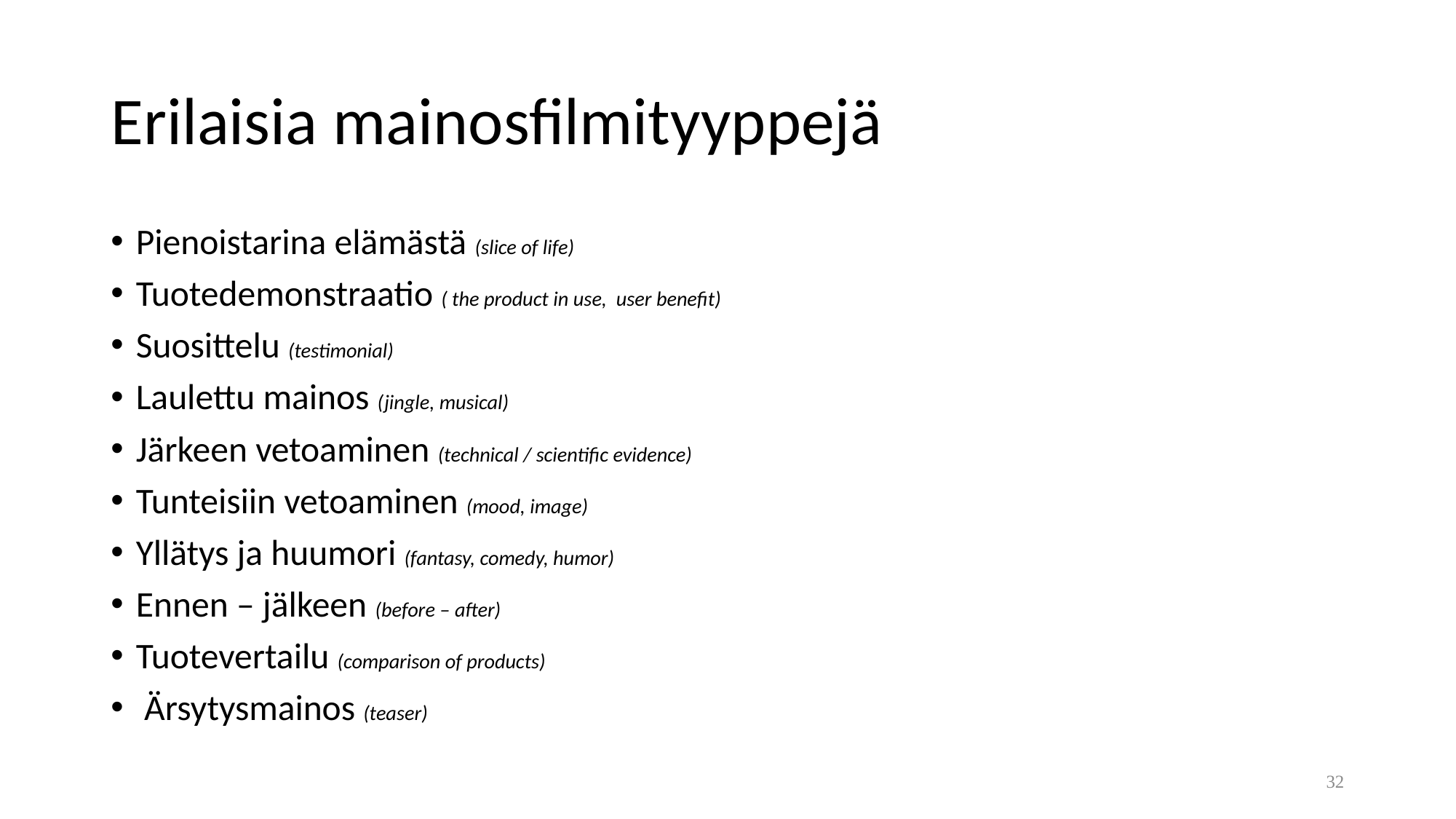

# Erilaisia mainosfilmityyppejä
Pienoistarina elämästä (slice of life)
Tuotedemonstraatio ( the product in use,  user benefit)
Suosittelu (testimonial)
Laulettu mainos (jingle, musical)
Järkeen vetoaminen (technical / scientific evidence)
Tunteisiin vetoaminen (mood, image)
Yllätys ja huumori (fantasy, comedy, humor)
Ennen – jälkeen (before – after)
Tuotevertailu (comparison of products)
 Ärsytysmainos (teaser)

32